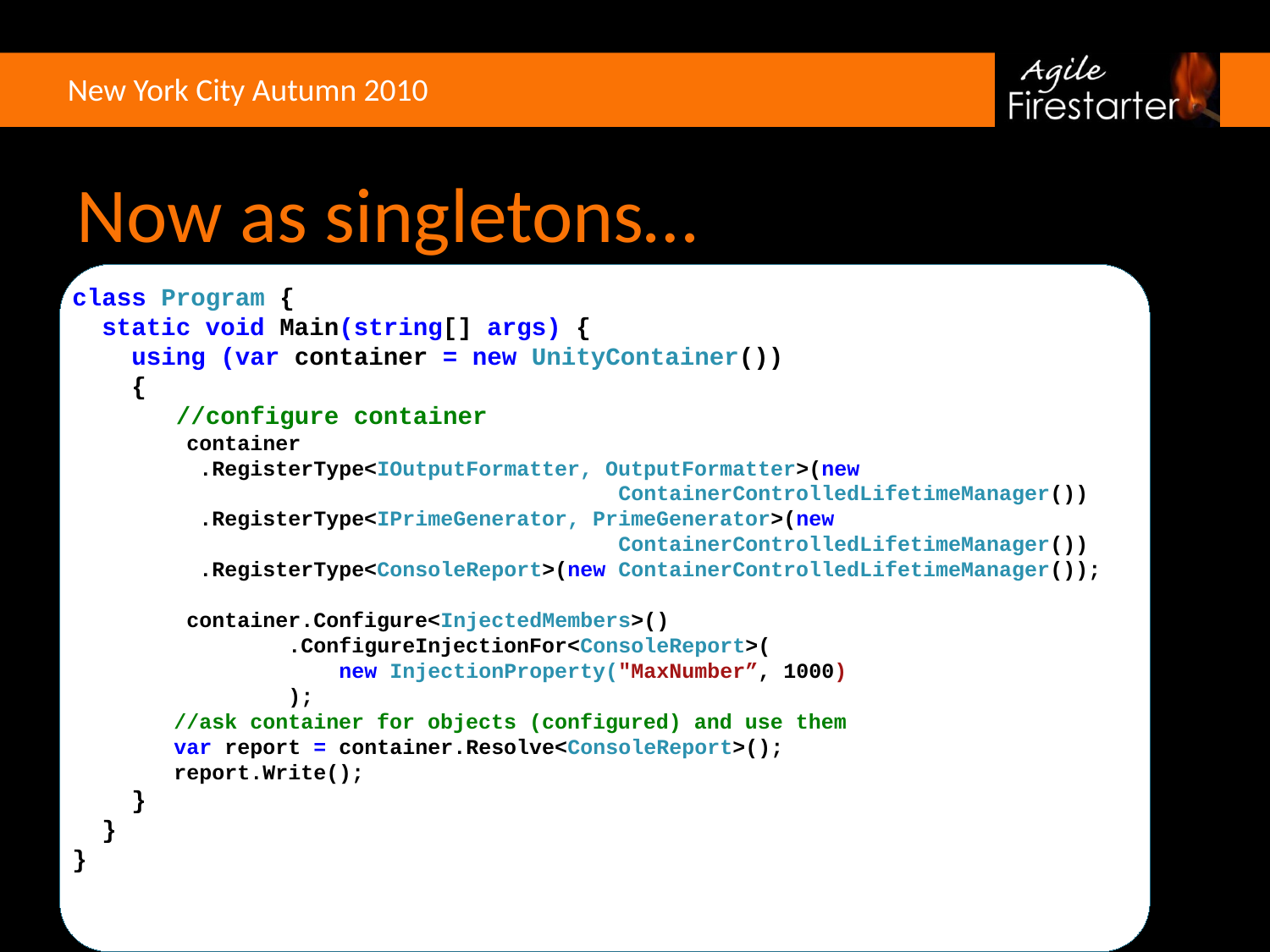

# Now as singletons…

class Program {
  static void Main(string[] args) {
    using (var container = new UnityContainer())
    {
       //configure container
         container
          .RegisterType<IOutputFormatter, OutputFormatter>(new
                                           ContainerControlledLifetimeManager())
          .RegisterType<IPrimeGenerator, PrimeGenerator>(new
                                           ContainerControlledLifetimeManager())
          .RegisterType<ConsoleReport>(new ContainerControlledLifetimeManager());

         container.Configure<InjectedMembers>()
                 .ConfigureInjectionFor<ConsoleReport>(
                     new InjectionProperty("MaxNumber”, 1000)
                 );
        //ask container for objects (configured) and use them
        var report = container.Resolve<ConsoleReport>();
        report.Write();
    }
  }
}

Transient when calling .RegisterType
Use ContainerControlledLifetimeManager to have singleton behavior